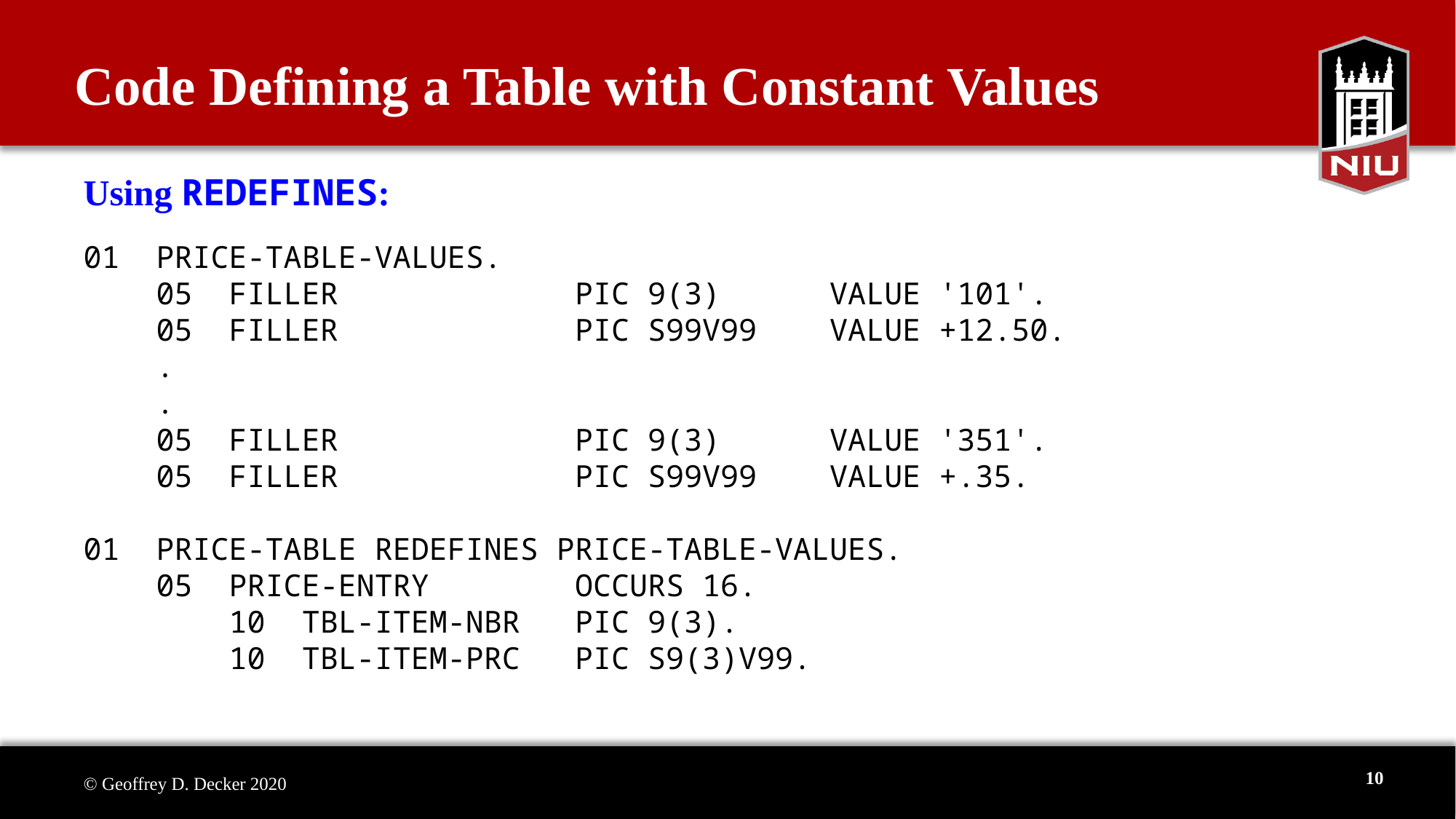

Code Defining a Table with Constant Values
Using REDEFINES:

01  PRICE-TABLE-VALUES.
    05  FILLER             PIC 9(3)      VALUE '101'.
    05  FILLER             PIC S99V99    VALUE +12.50.
    .
    .
    05  FILLER             PIC 9(3)      VALUE '351'.
    05  FILLER             PIC S99V99    VALUE +.35.
01  PRICE-TABLE REDEFINES PRICE-TABLE-VALUES.
    05  PRICE-ENTRY        OCCURS 16.
        10  TBL-ITEM-NBR   PIC 9(3).
        10  TBL-ITEM-PRC   PIC S9(3)V99.

10
© Geoffrey D. Decker 2020